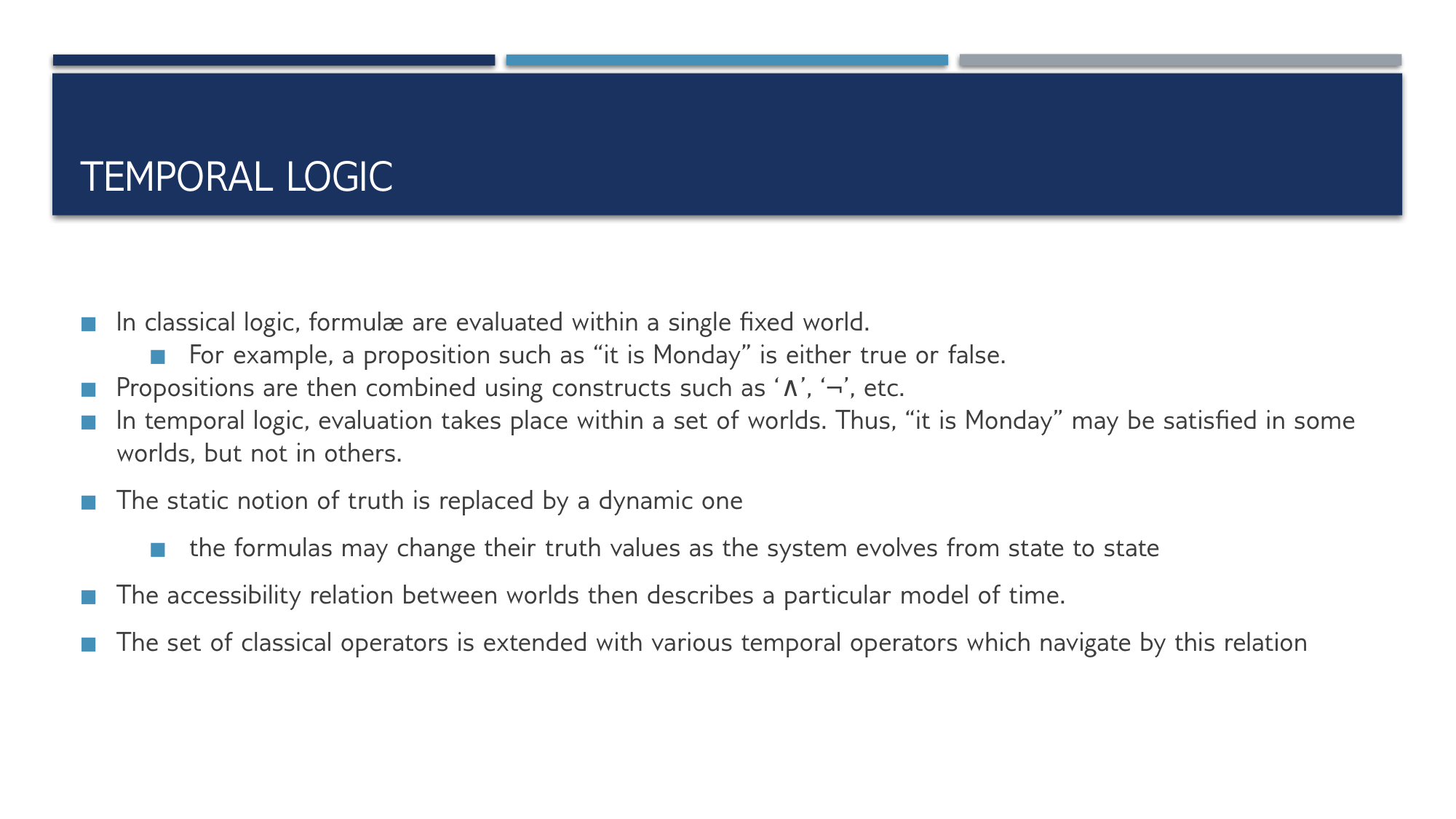

TEMPORAL LOGIC
In classical logic, formulae are evaluated within a single fixed world.
For example, a proposition such as “it is Monday” is either true or false.
Propositions are then combined using constructs such as ‘∧’, ‘¬’, etc.
In temporal logic, evaluation takes place within a set of worlds. Thus, “it is Monday” may be satisfied in some worlds, but not in others.
The static notion of truth is replaced by a dynamic one
the formulas may change their truth values as the system evolves from state to state
The accessibility relation between worlds then describes a particular model of time.
The set of classical operators is extended with various temporal operators which navigate by this relation